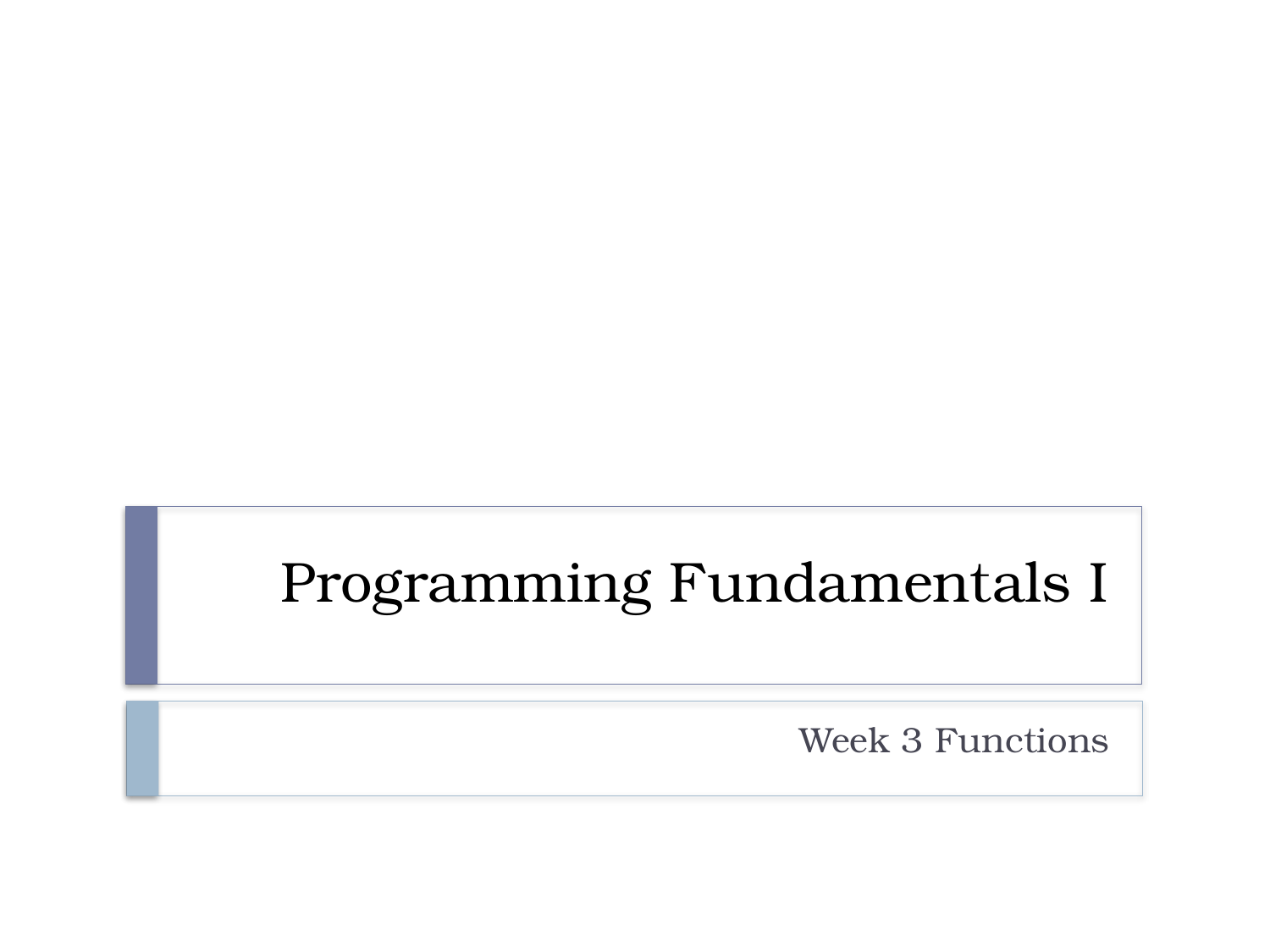

# Programming Fundamentals I
Week 3 Functions